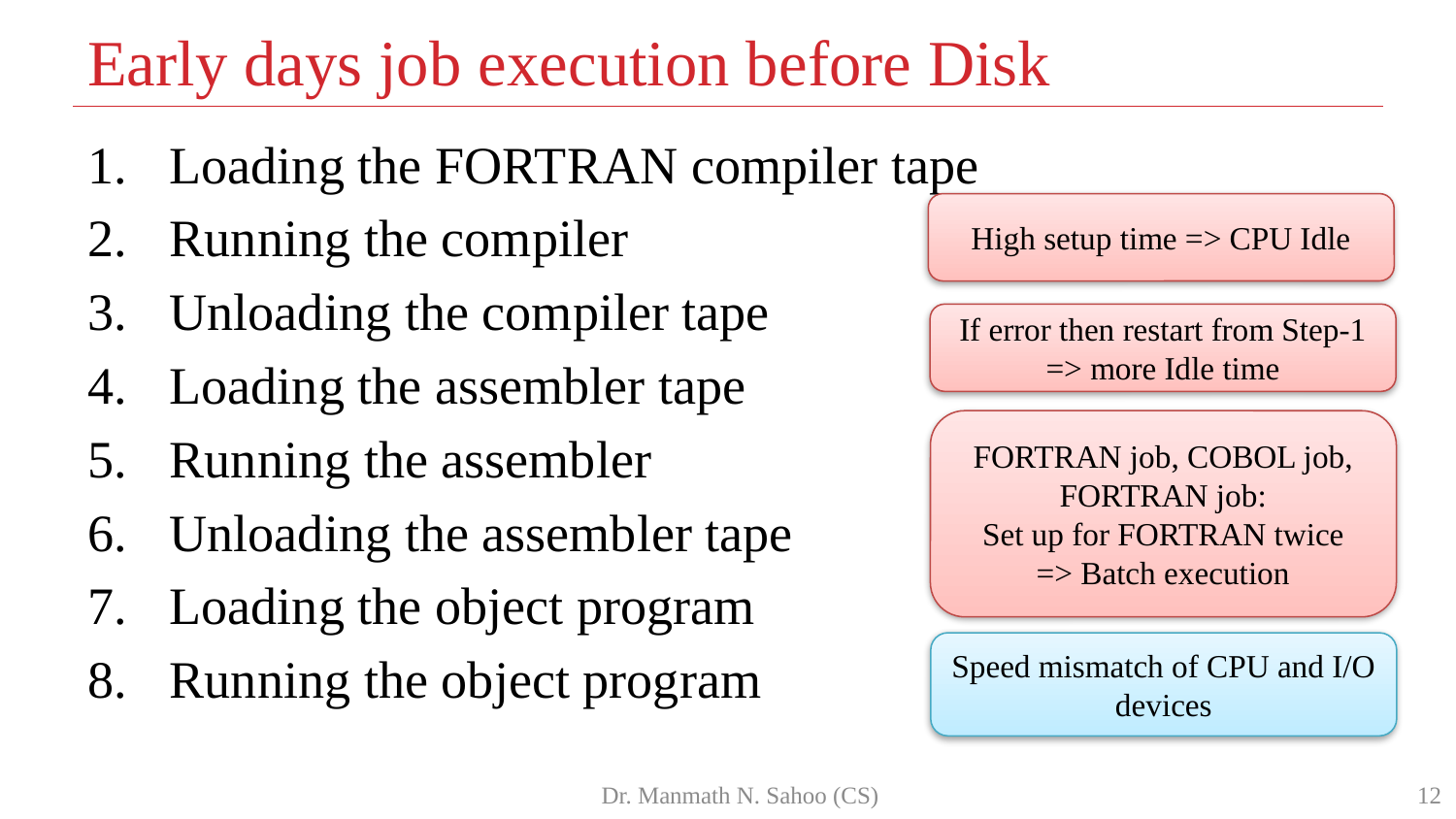

# Early days job execution before Disk
Loading the FORTRAN compiler tape
Running the compiler
Unloading the compiler tape
Loading the assembler tape
Running the assembler
Unloading the assembler tape
Loading the object program
Running the object program
High setup time => CPU Idle
If error then restart from Step-1 => more Idle time
FORTRAN job, COBOL job, FORTRAN job:
Set up for FORTRAN twice
=> Batch execution
Speed mismatch of CPU and I/O devices
Dr. Manmath N. Sahoo (CS)
12